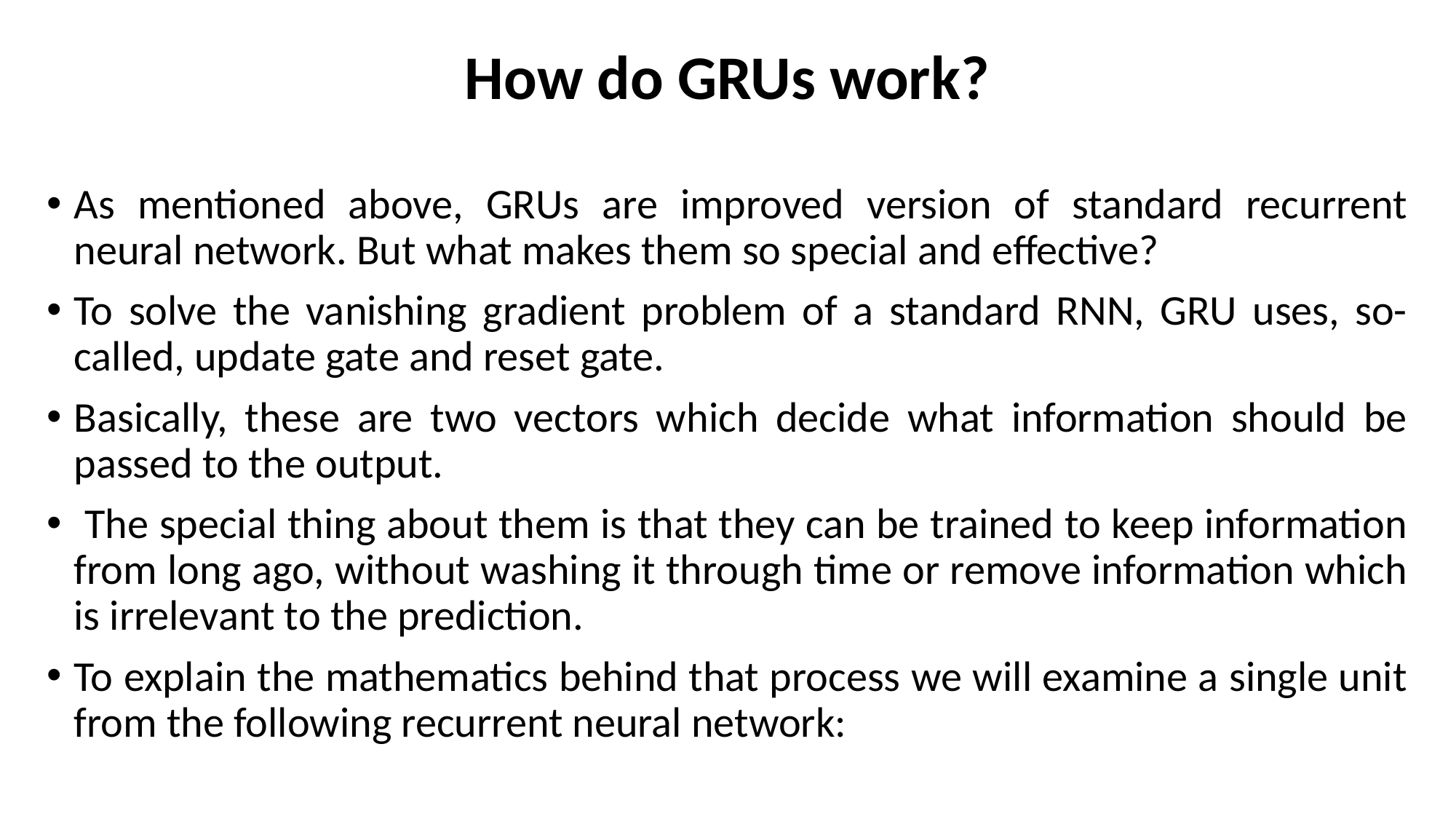

# How do GRUs work?
As mentioned above, GRUs are improved version of standard recurrent neural network. But what makes them so special and effective?
To solve the vanishing gradient problem of a standard RNN, GRU uses, so-called, update gate and reset gate.
Basically, these are two vectors which decide what information should be passed to the output.
 The special thing about them is that they can be trained to keep information from long ago, without washing it through time or remove information which is irrelevant to the prediction.
To explain the mathematics behind that process we will examine a single unit from the following recurrent neural network: